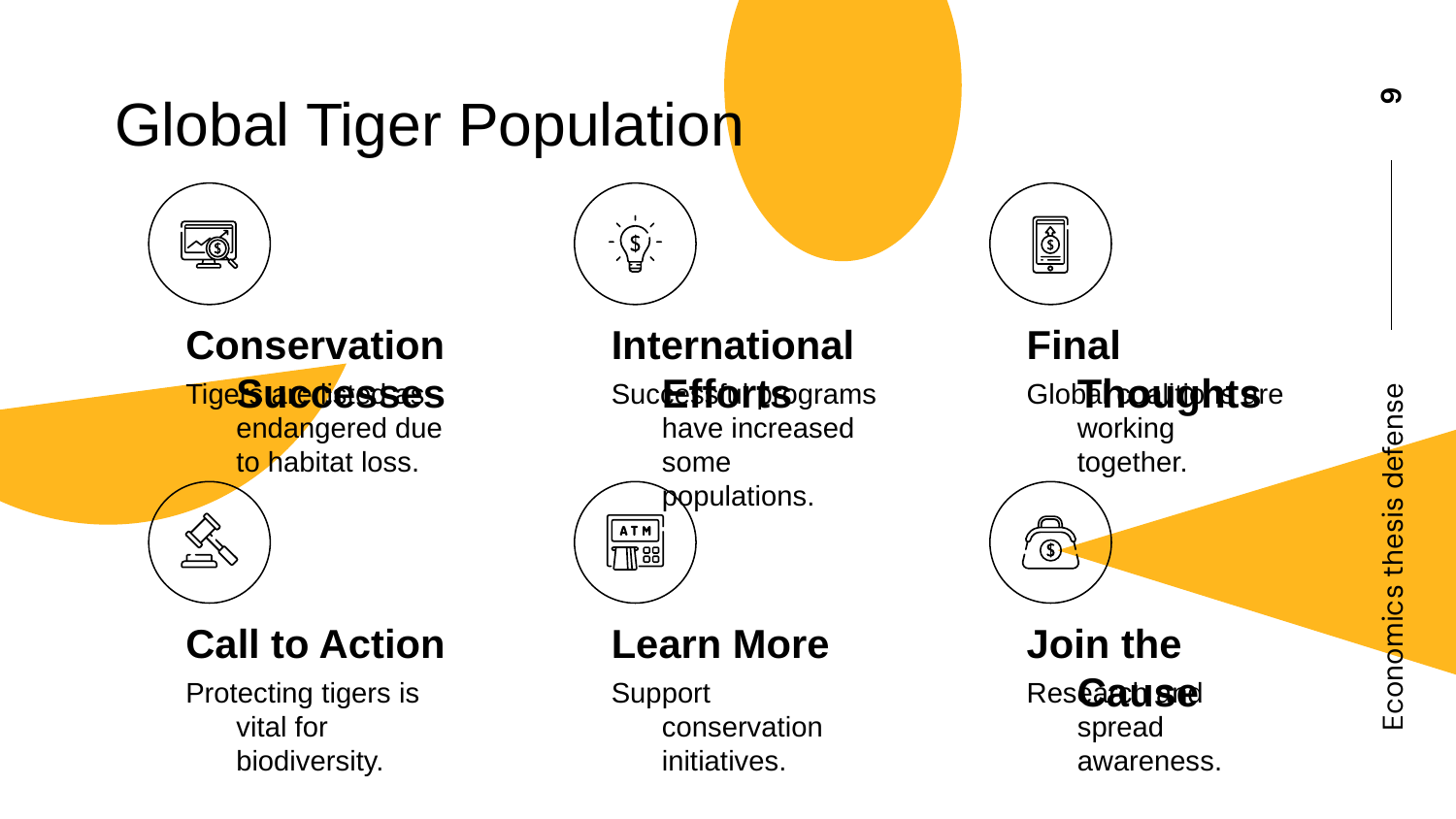

# Global Tiger Population
9

Conservation Successes
International Efforts
Final Thoughts
Tigers are listed as endangered due to habitat loss.
Successful programs have increased some populations.
Global coalitions are working together.

Economics thesis defense

Call to Action
Learn More
Join the Cause
Protecting tigers is vital for biodiversity.
Support conservation initiatives.
Research and spread awareness.